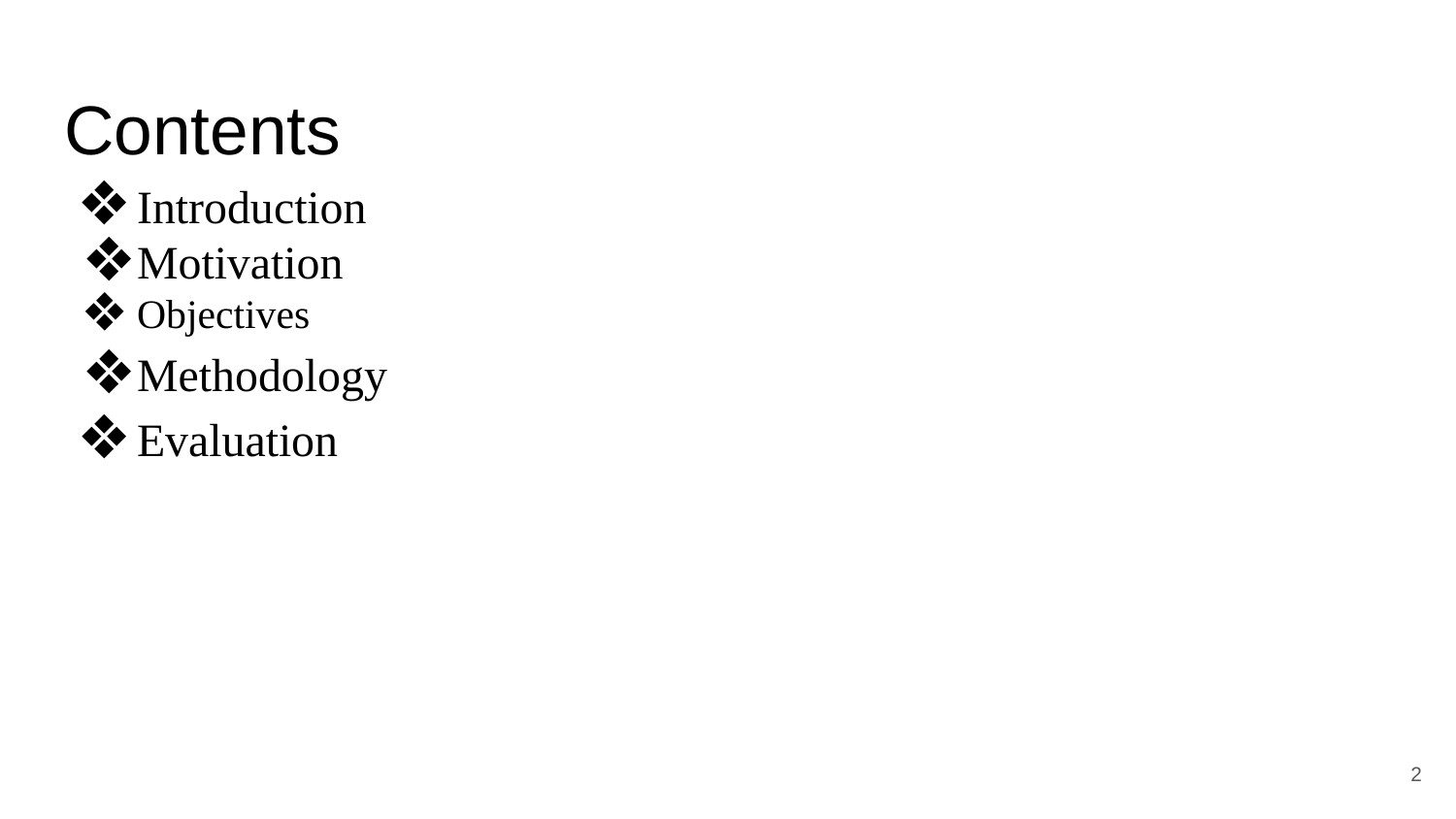

# Contents
Introduction
Motivation
Objectives
Methodology
Evaluation
2